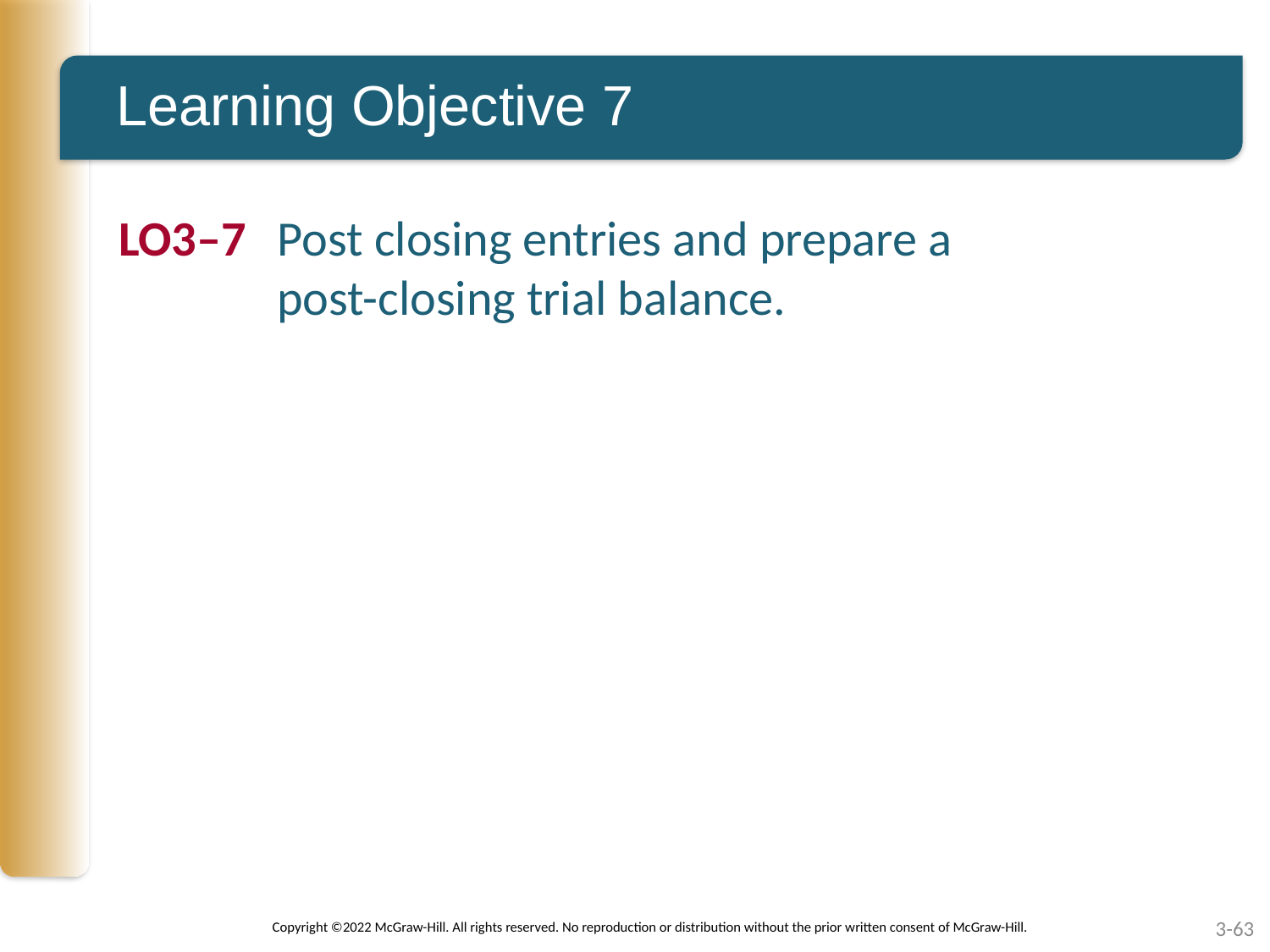

# Learning Objective 7
LO3–7	Post closing entries and prepare a post-closing trial balance.
Copyright ©2022 McGraw-Hill. All rights reserved. No reproduction or distribution without the prior written consent of McGraw-Hill.